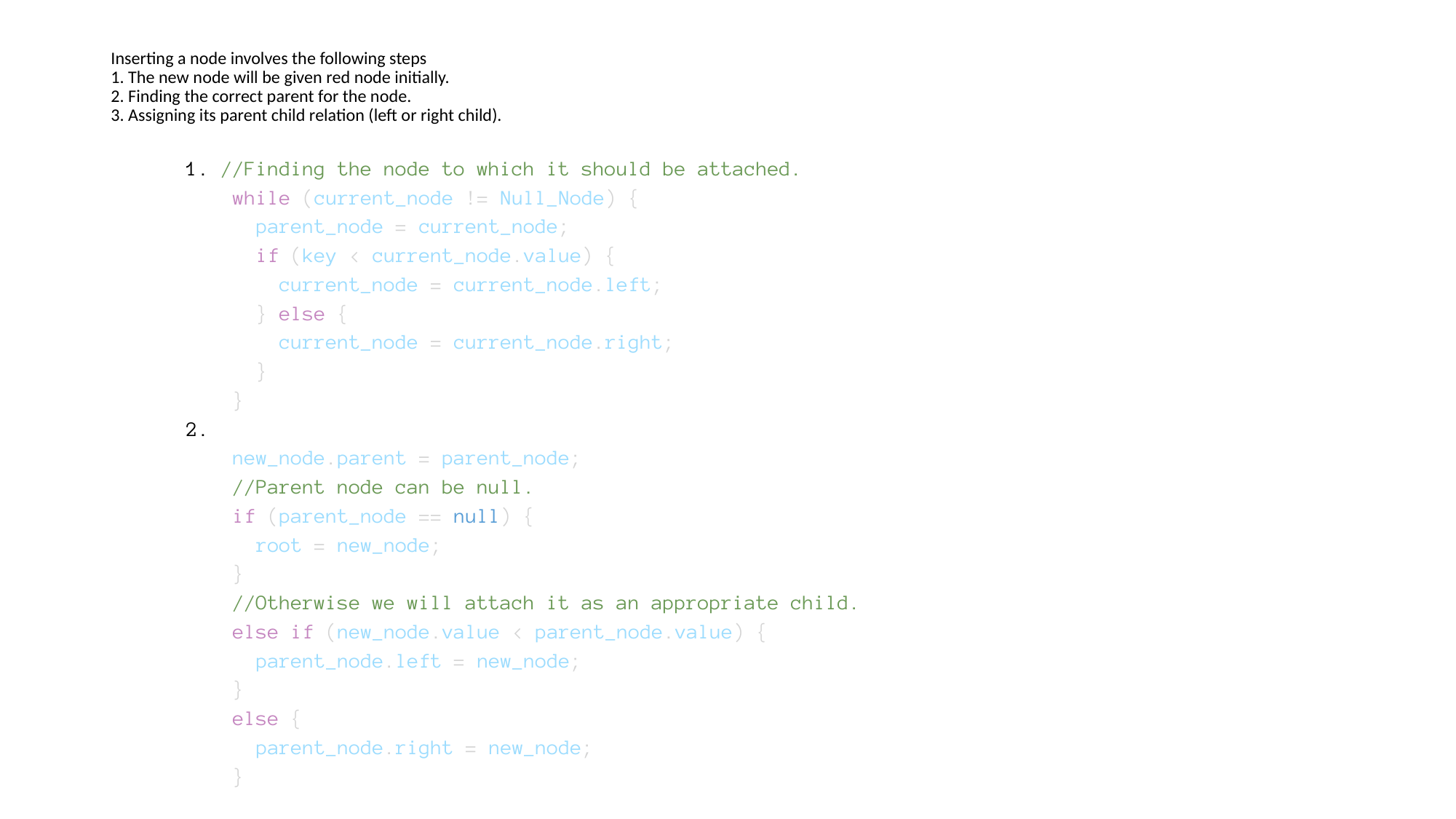

# Inserting a node involves the following steps 1. The new node will be given red node initially. 2. Finding the correct parent for the node. 3. Assigning its parent child relation (left or right child).

1. //Finding the node to which it should be attached.
    while (current_node != Null_Node) {
      parent_node = current_node;
      if (key < current_node.value) {
        current_node = current_node.left;
      } else {
        current_node = current_node.right;
      }
    }
2.
    new_node.parent = parent_node;
    //Parent node can be null.
    if (parent_node == null) {
      root = new_node;
    }
    //Otherwise we will attach it as an appropriate child.
    else if (new_node.value < parent_node.value) {
      parent_node.left = new_node;
    }
    else {
      parent_node.right = new_node;
    }